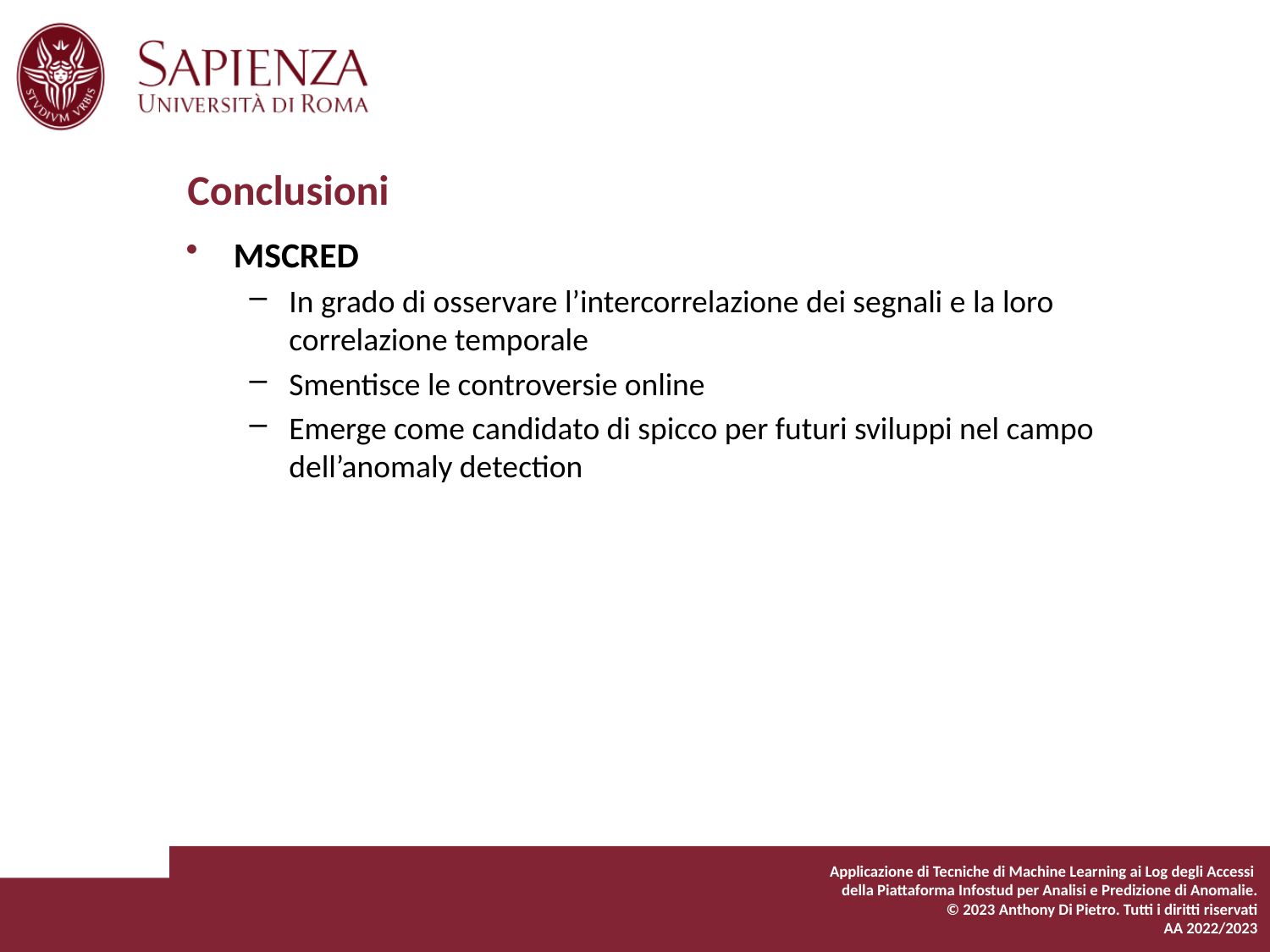

# Conclusioni
MSCRED
In grado di osservare l’intercorrelazione dei segnali e la loro correlazione temporale
Smentisce le controversie online
Emerge come candidato di spicco per futuri sviluppi nel campo dell’anomaly detection